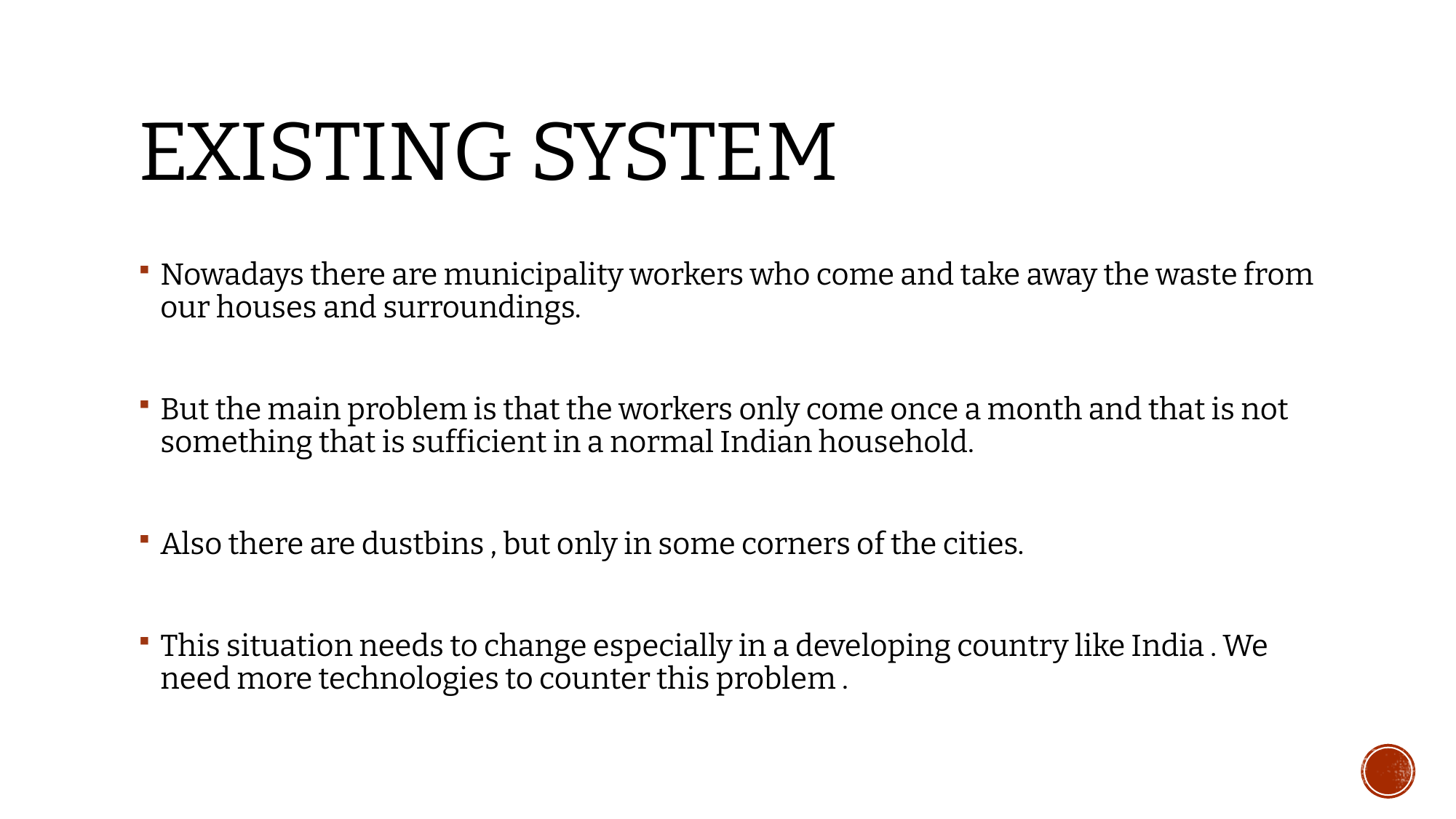

# Existing system
Nowadays there are municipality workers who come and take away the waste from our houses and surroundings.

But the main problem is that the workers only come once a month and that is not something that is sufficient in a normal Indian household.

Also there are dustbins , but only in some corners of the cities.

This situation needs to change especially in a developing country like India . We need more technologies to counter this problem .